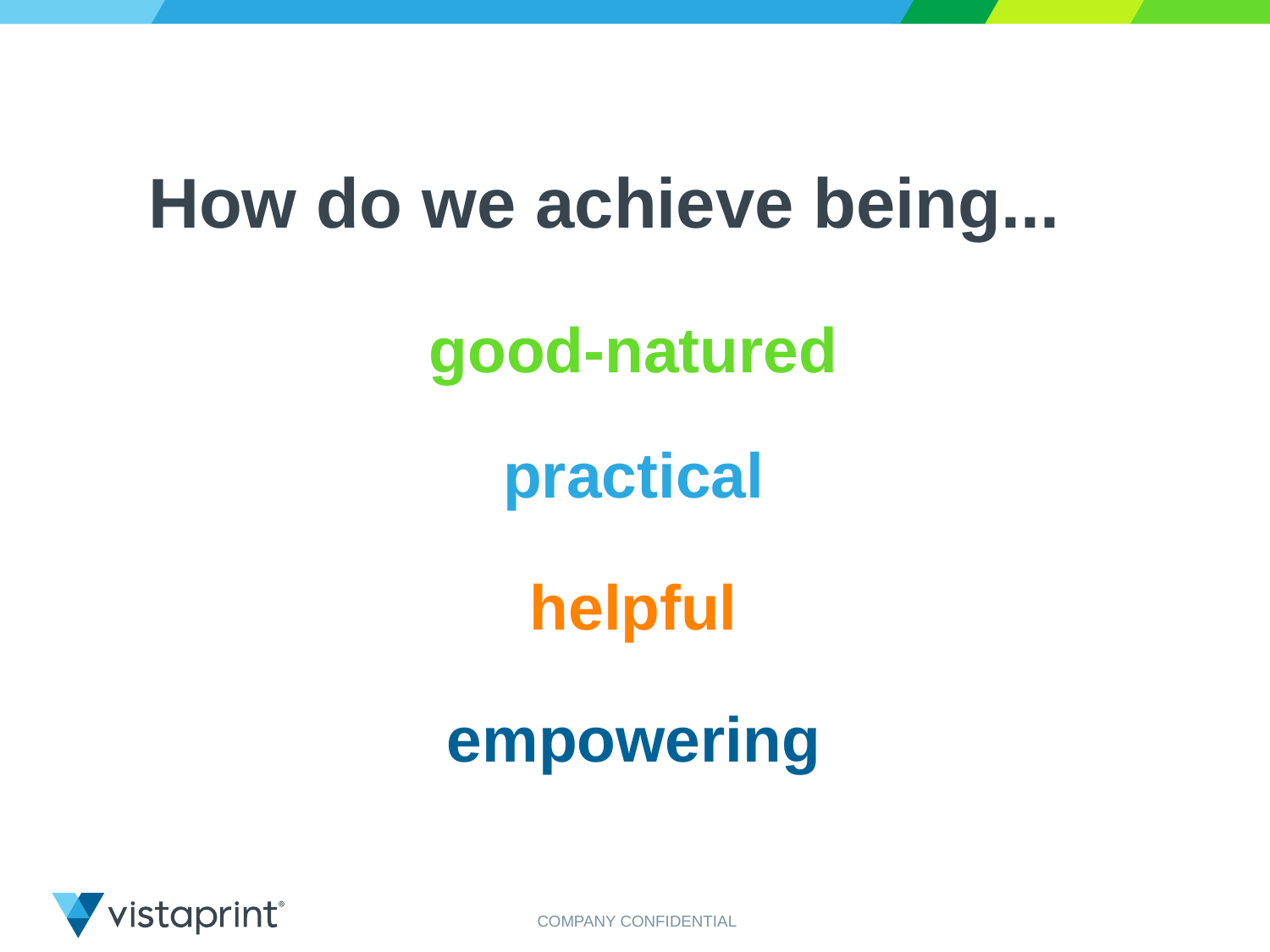

How do we achieve being...
good-natured
practical
helpful
empowering